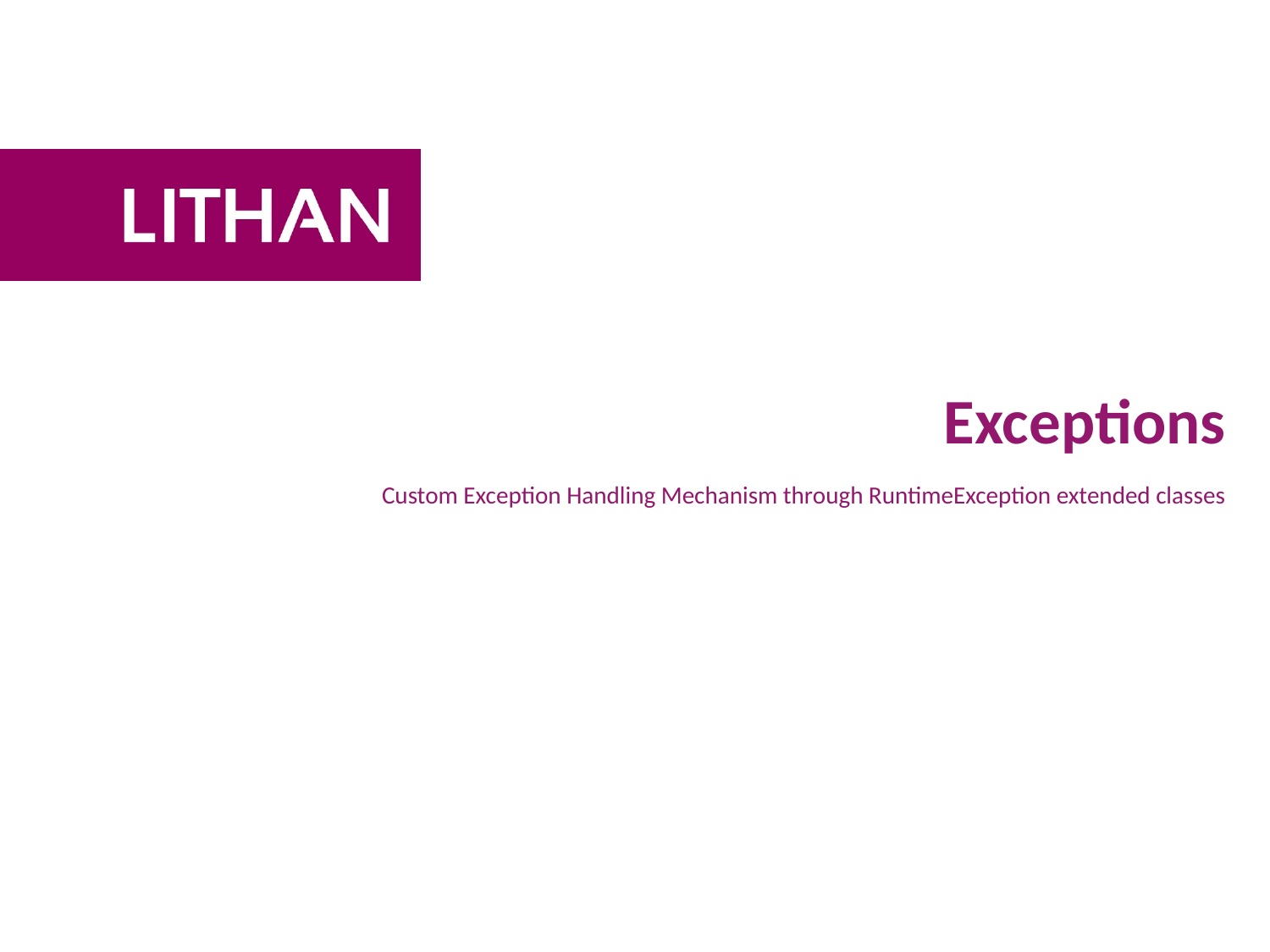

# Exceptions
Custom Exception Handling Mechanism through RuntimeException extended classes